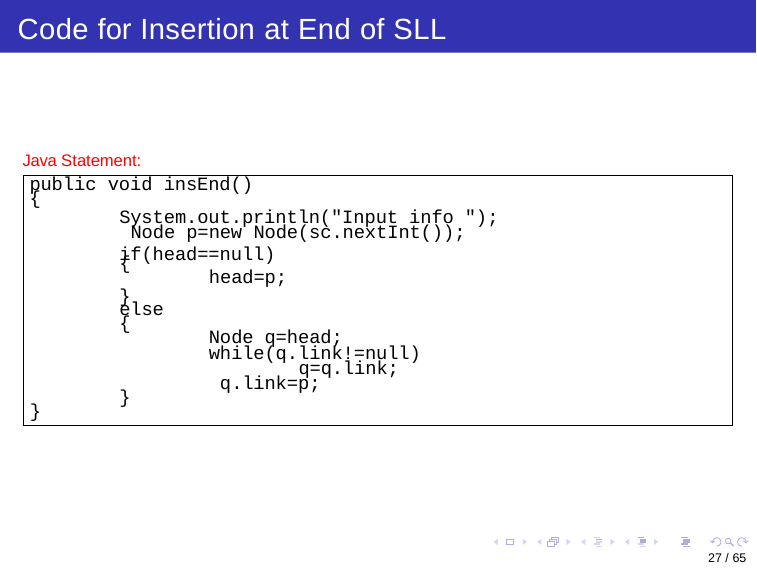

# Code for Insertion at End of SLL
Java Statement:
public void insEnd()
{
System.out.println("Input info ");  Node p=new Node(sc.nextInt());

if(head==null)
{
head=p;
}
else
{
Node q=head;  while(q.link!=null)
q=q.link;  q.link=p;
}
}

27 / 65